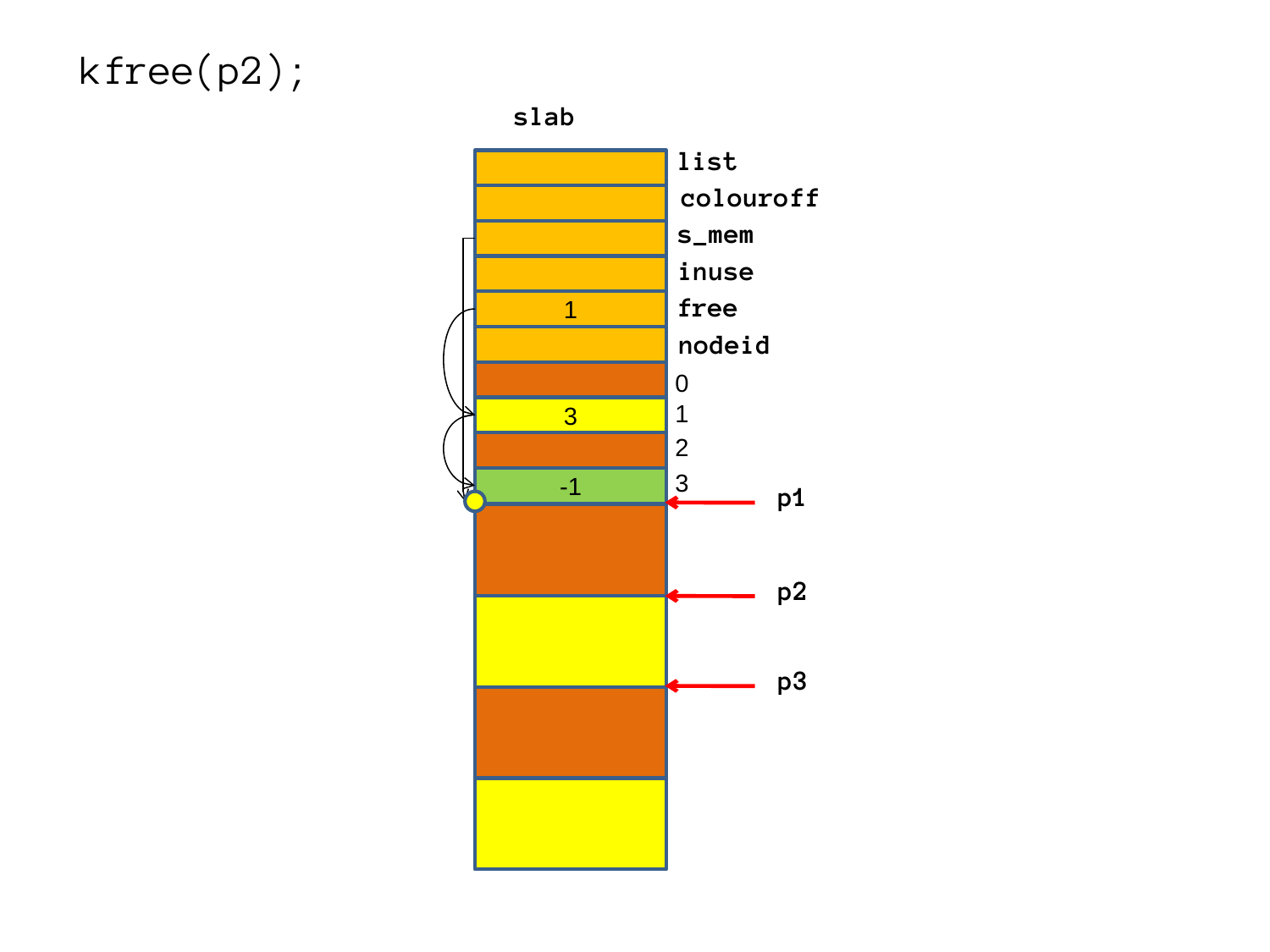

kfree(p2);
slab
list

colouroff

s_mem

inuse

free
1
nodeid

0

1
3
2

3
-1
p1

p2

p3